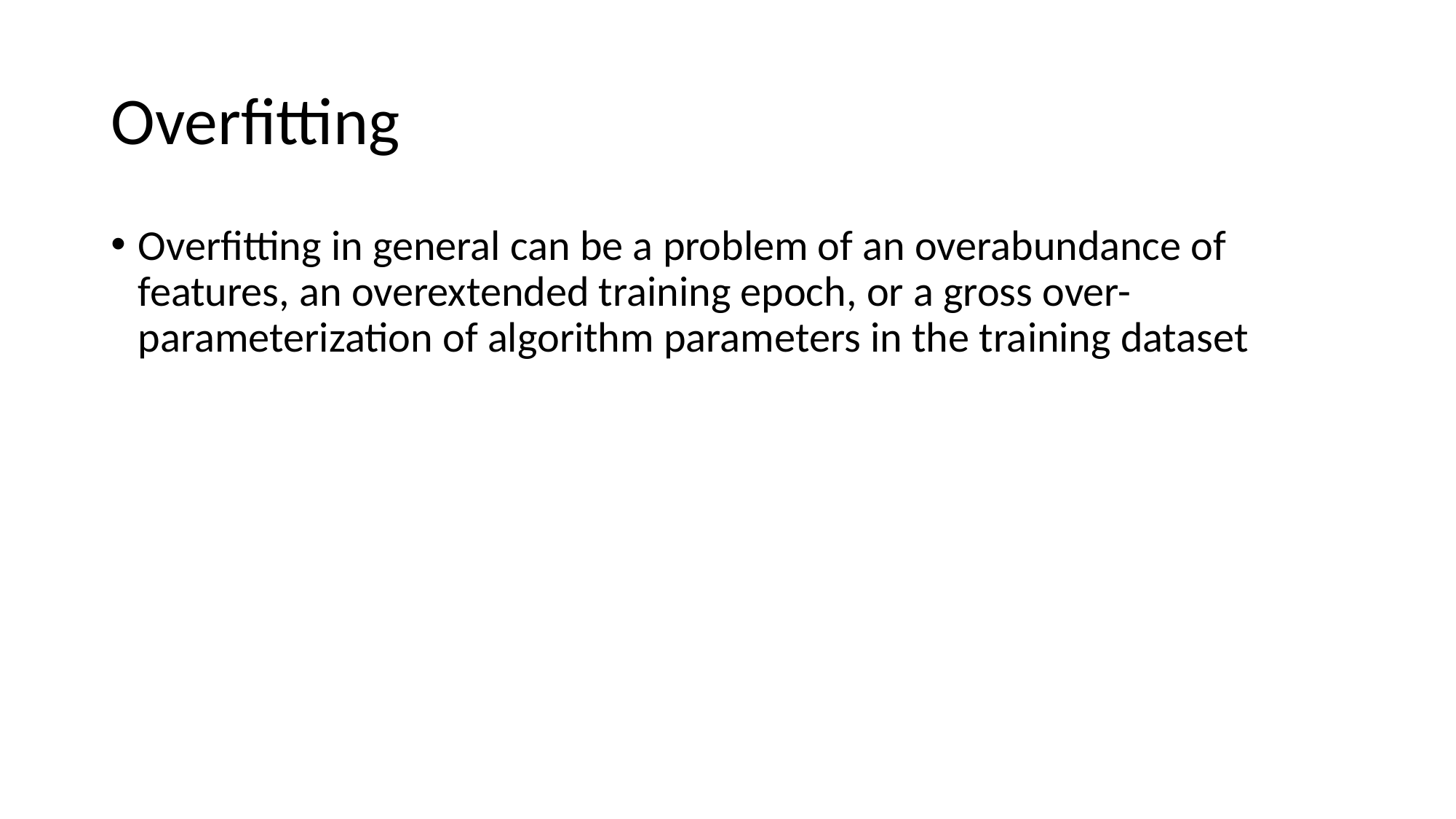

# Overfitting
Overfitting in general can be a problem of an overabundance of features, an overextended training epoch, or a gross over-parameterization of algorithm parameters in the training dataset